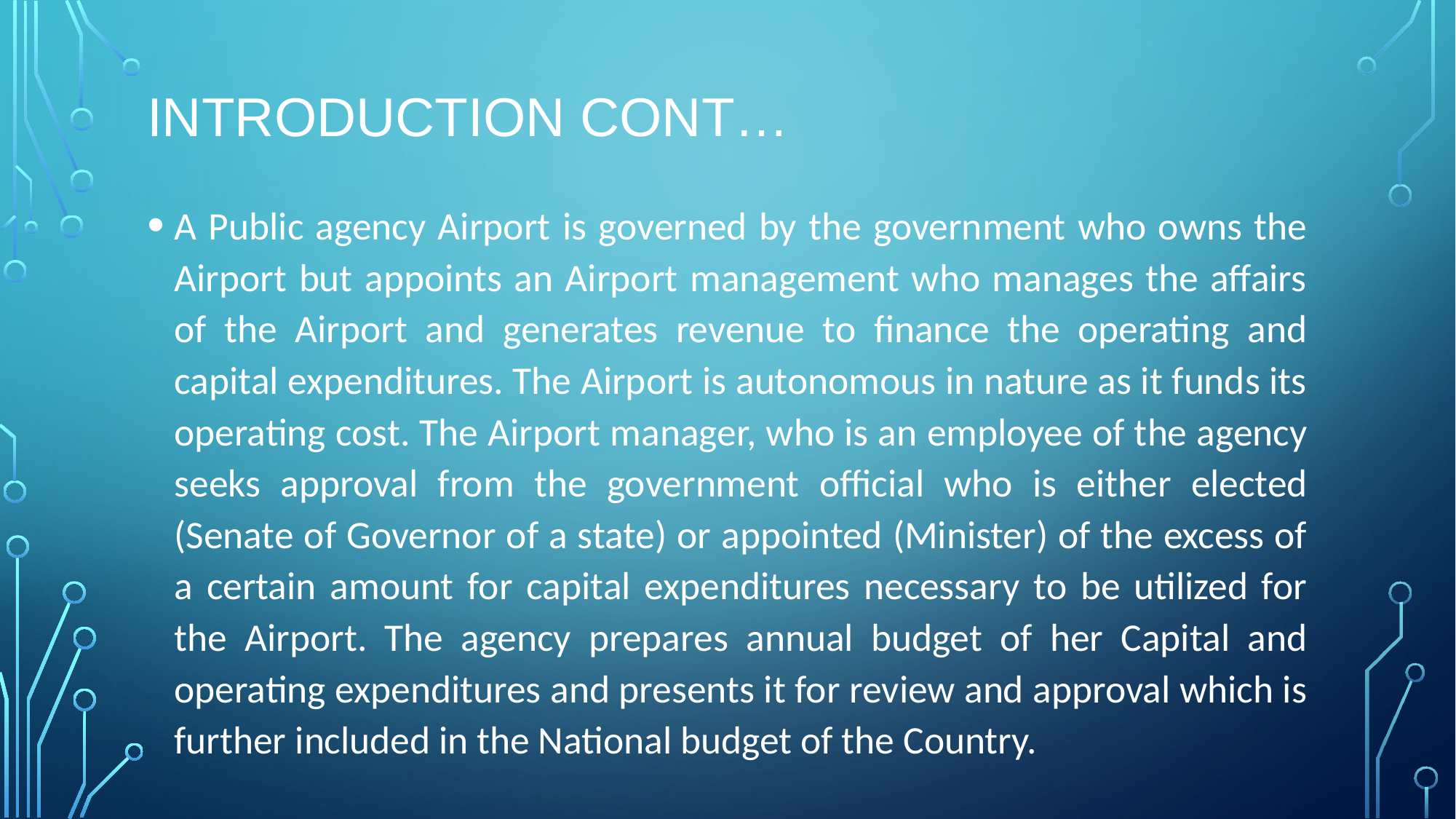

# Introduction cont…
A Public agency Airport is governed by the government who owns the Airport but appoints an Airport management who manages the affairs of the Airport and generates revenue to finance the operating and capital expenditures. The Airport is autonomous in nature as it funds its operating cost. The Airport manager, who is an employee of the agency seeks approval from the government official who is either elected (Senate of Governor of a state) or appointed (Minister) of the excess of a certain amount for capital expenditures necessary to be utilized for the Airport. The agency prepares annual budget of her Capital and operating expenditures and presents it for review and approval which is further included in the National budget of the Country.